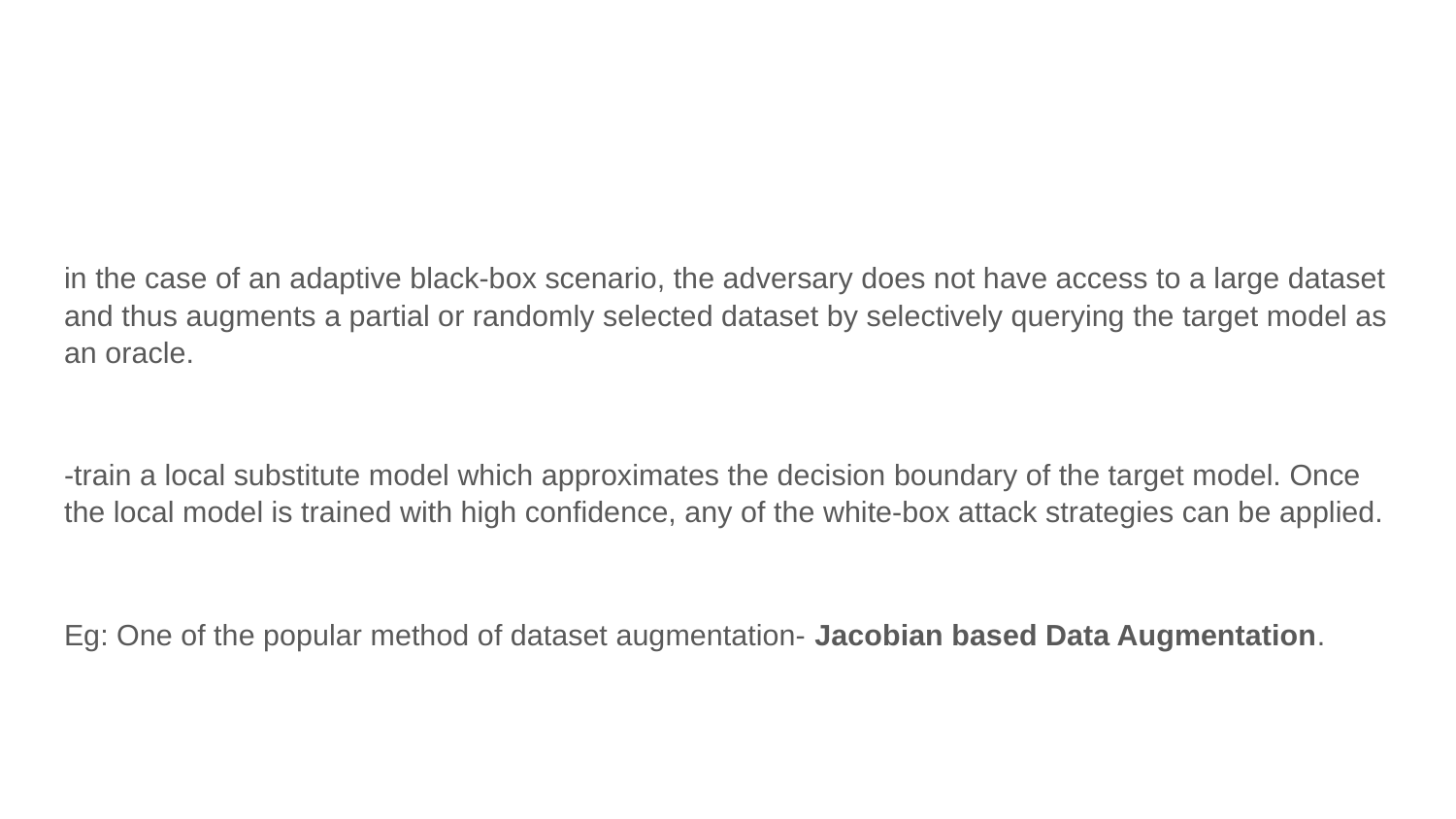

#

in the case of an adaptive black-box scenario, the adversary does not have access to a large dataset and thus augments a partial or randomly selected dataset by selectively querying the target model as an oracle.

-train a local substitute model which approximates the decision boundary of the target model. Once the local model is trained with high confidence, any of the white-box attack strategies can be applied.

Eg: One of the popular method of dataset augmentation- Jacobian based Data Augmentation.